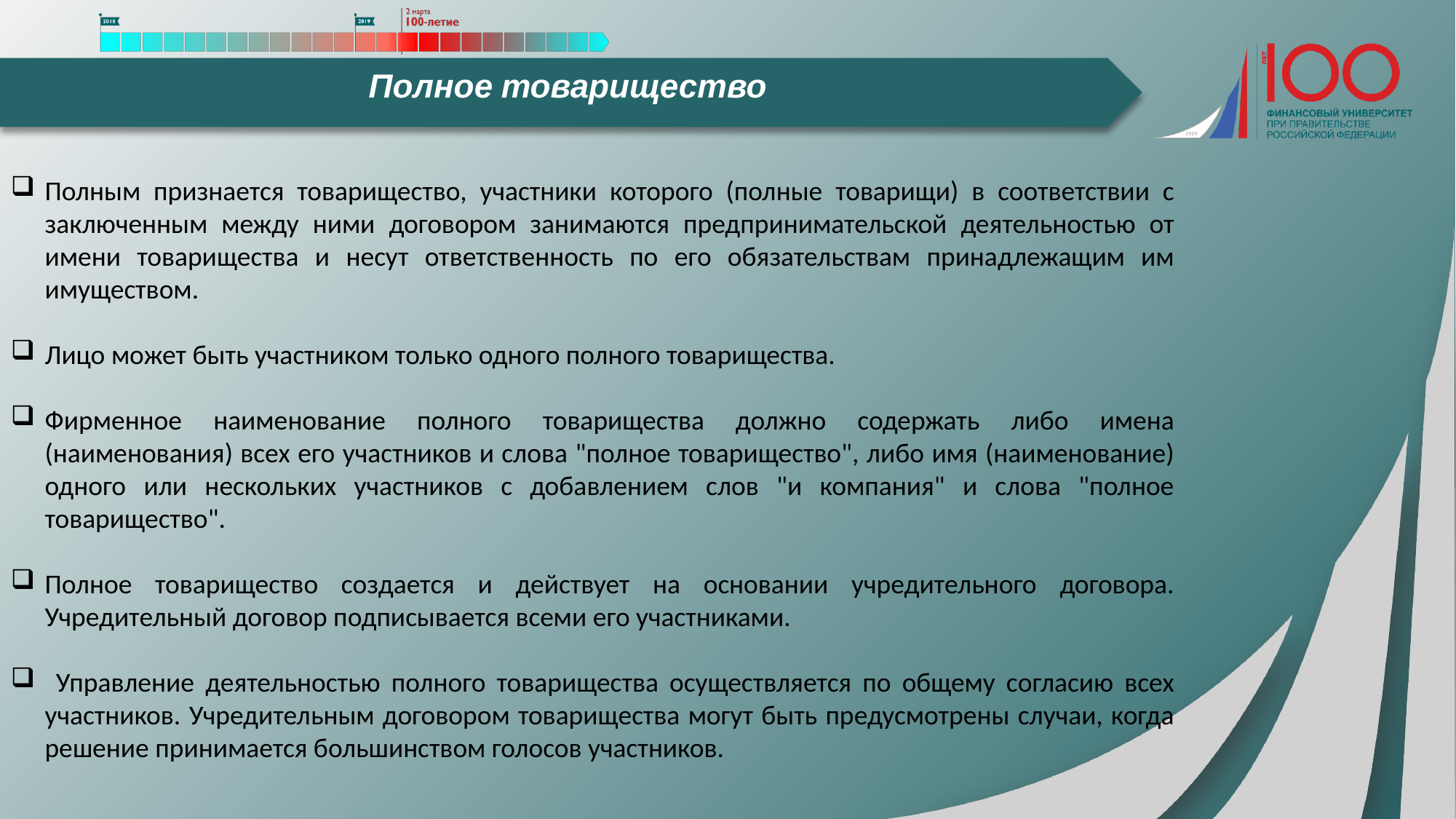

Полное товарищество
Полным признается товарищество, участники которого (полные товарищи) в соответствии с заключенным между ними договором занимаются предпринимательской деятельностью от имени товарищества и несут ответственность по его обязательствам принадлежащим им имуществом.

Лицо может быть участником только одного полного товарищества.

Фирменное наименование полного товарищества должно содержать либо имена (наименования) всех его участников и слова "полное товарищество", либо имя (наименование) одного или нескольких участников с добавлением слов "и компания" и слова "полное товарищество".

Полное товарищество создается и действует на основании учредительного договора. Учредительный договор подписывается всеми его участниками.

 Управление деятельностью полного товарищества осуществляется по общему согласию всех участников. Учредительным договором товарищества могут быть предусмотрены случаи, когда решение принимается большинством голосов участников.